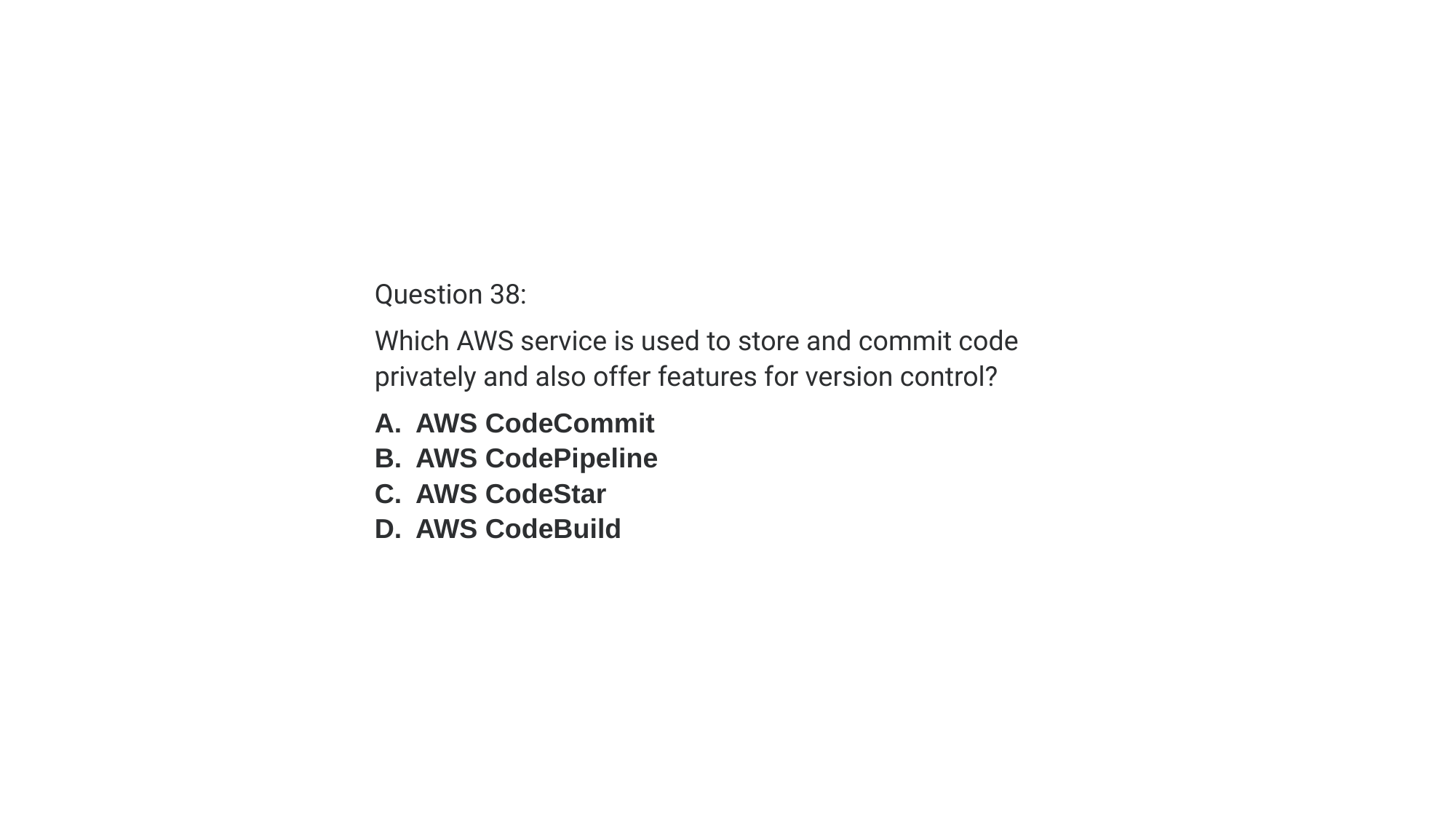

Question 38:
Which AWS service is used to store and commit code privately and also offer features for version control?
AWS CodeCommit
AWS CodePipeline
AWS CodeStar
AWS CodeBuild